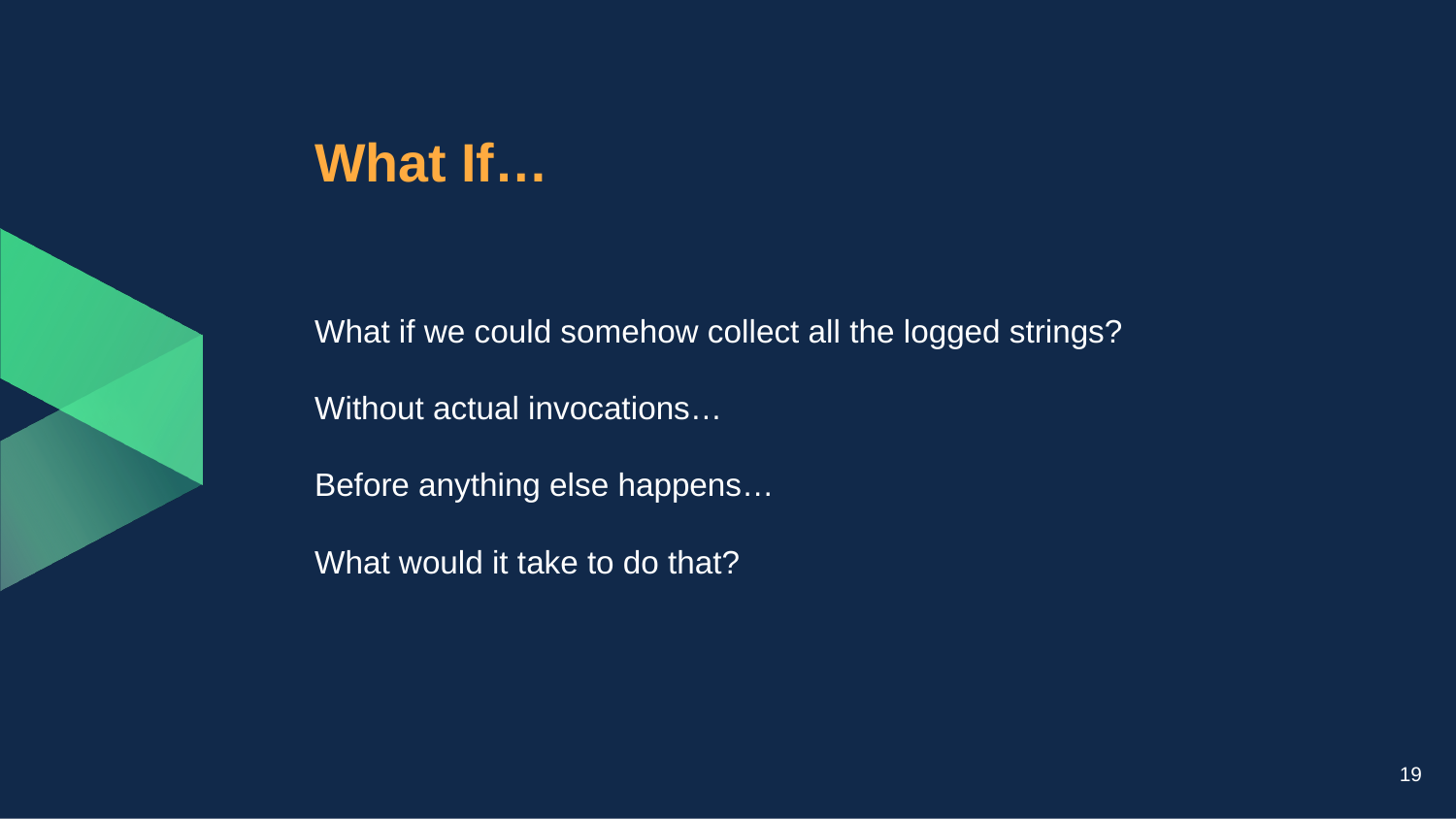

# What If…
What if we could somehow collect all the logged strings?
Without actual invocations…
Before anything else happens…
What would it take to do that?
19